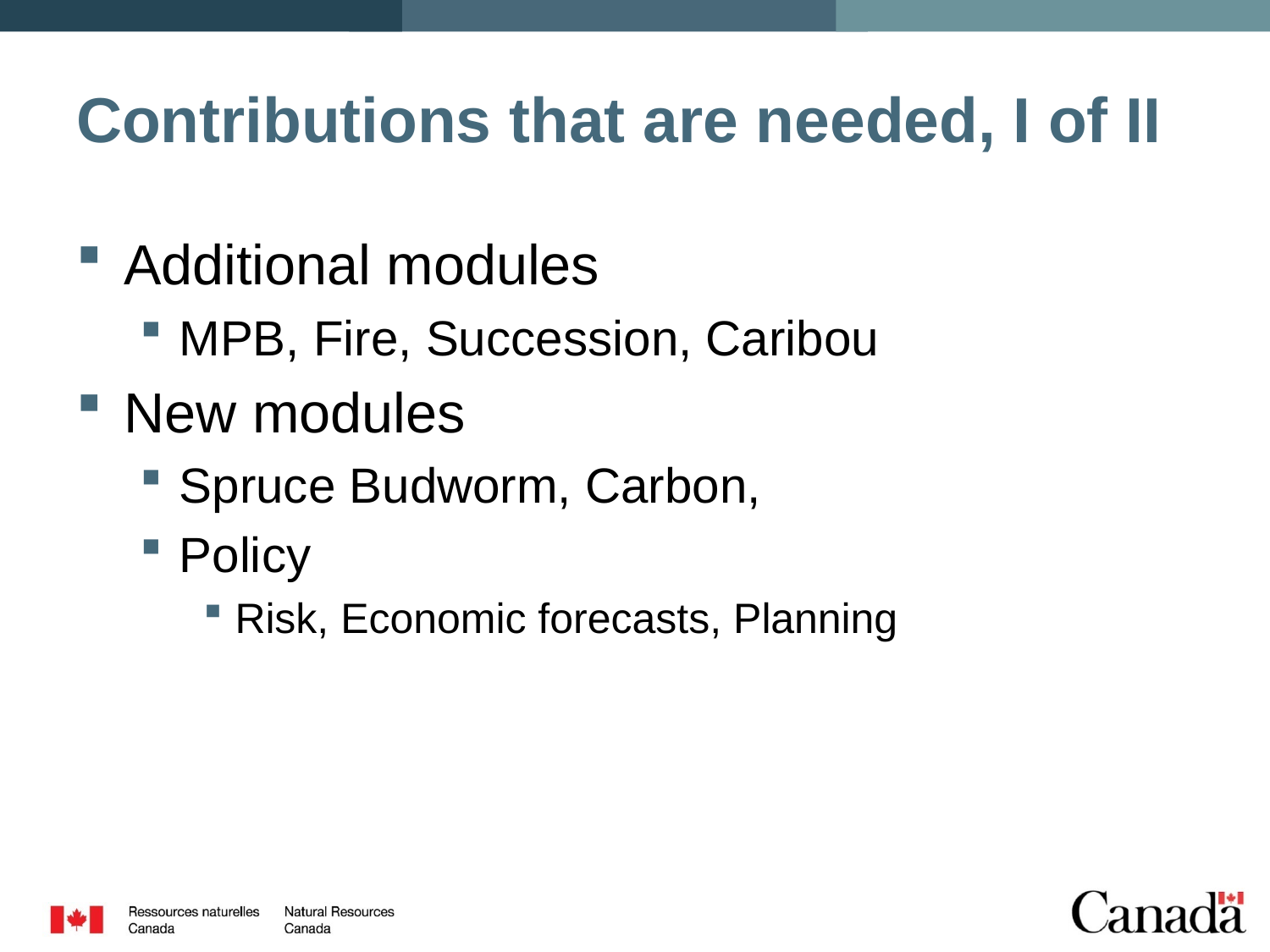

# Contributions that are needed, I of II
Additional modules
MPB, Fire, Succession, Caribou
New modules
Spruce Budworm, Carbon,
Policy
Risk, Economic forecasts, Planning